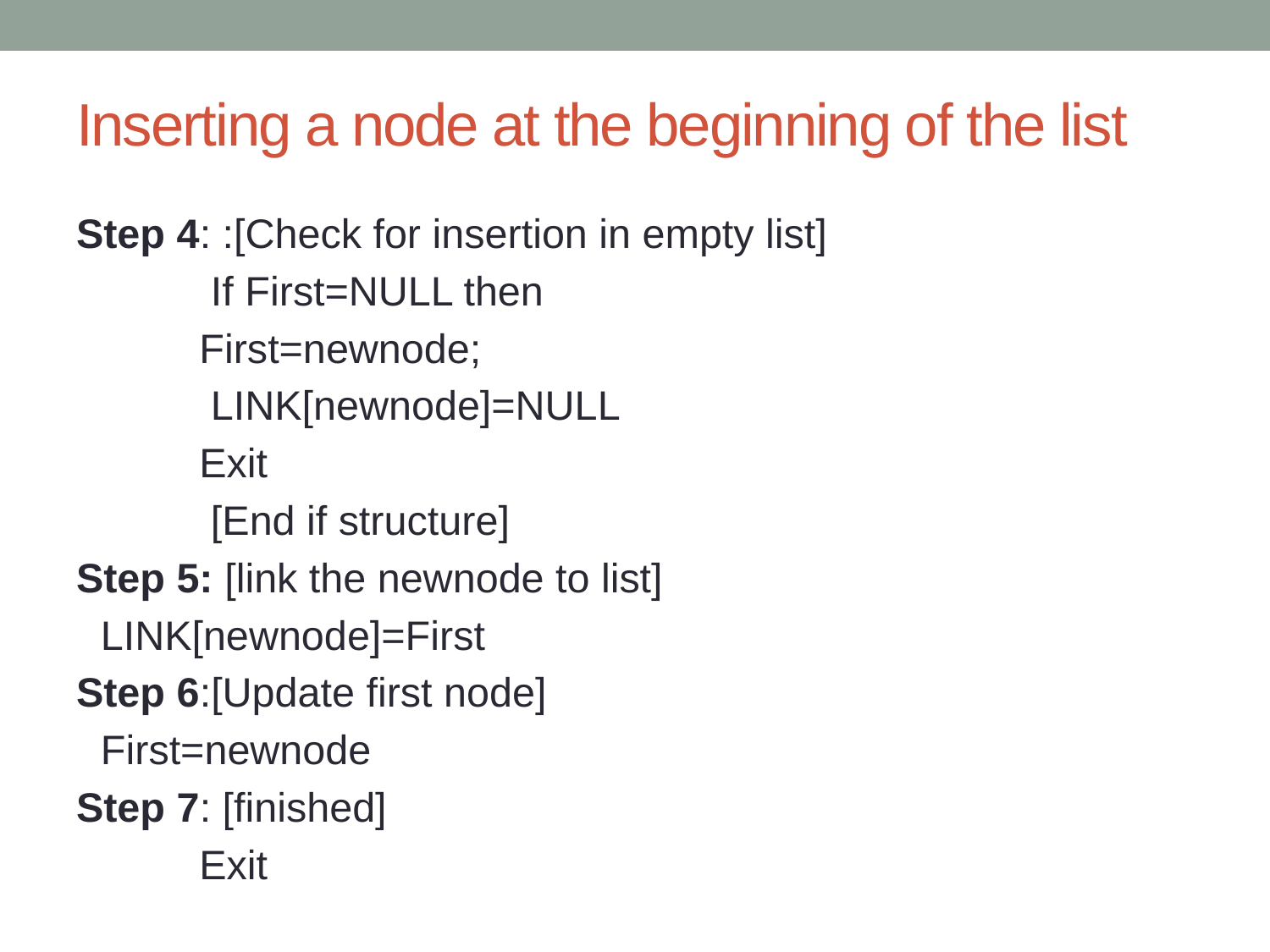

# Inserting a node at the beginning of the list
Step 4: :[Check for insertion in empty list]
	 If First=NULL then
		First=newnode;
		 LINK[newnode]=NULL
		Exit
	 [End if structure]
Step 5: [link the newnode to list]
		LINK[newnode]=First
Step 6:[Update first node]
		First=newnode
Step 7: [finished]
	Exit